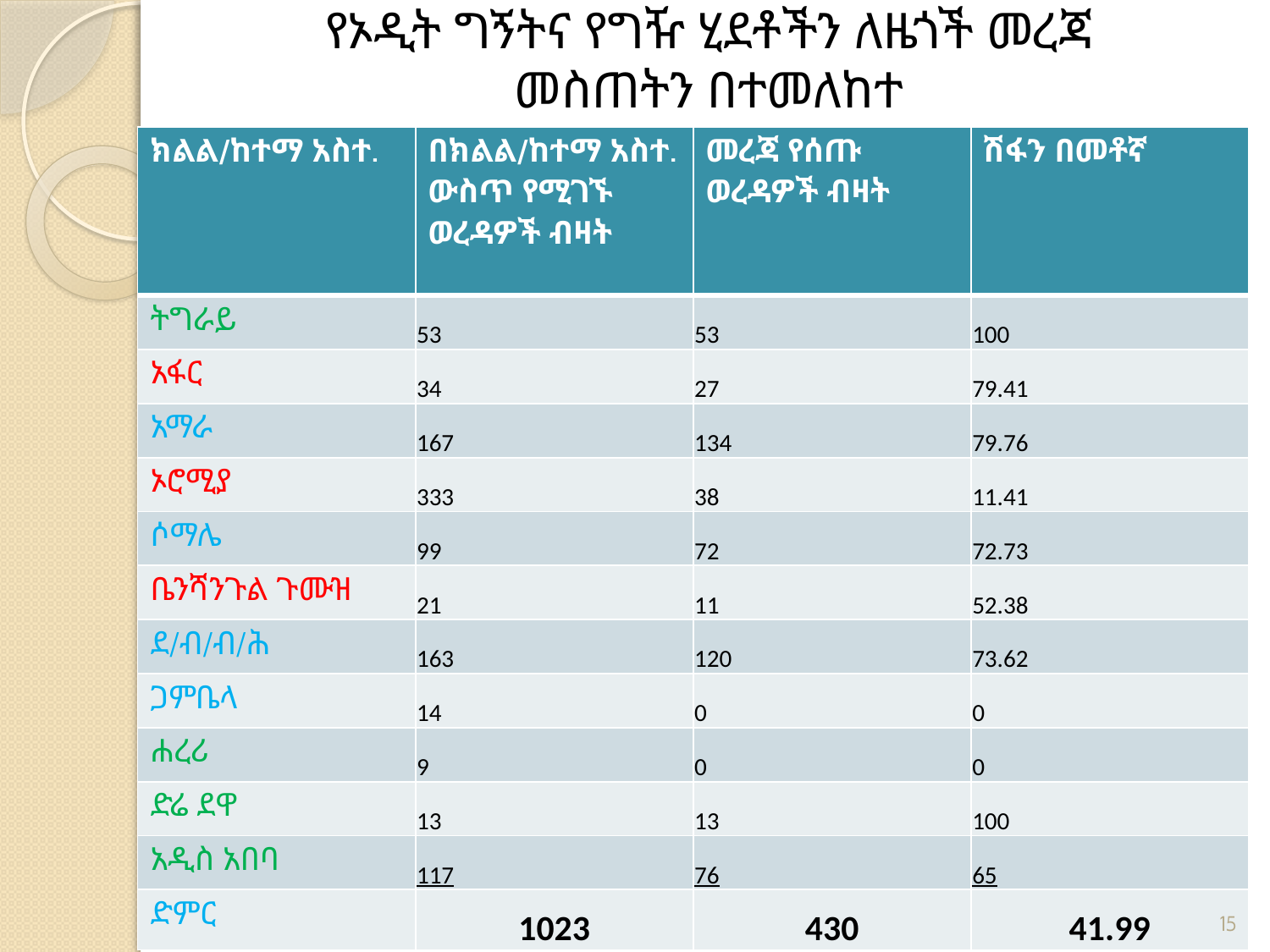

# የኦዲት ግኝትና የግዥ ሂደቶችን ለዜጎች መረጃ መስጠትን በተመለከተ
| ክልል/ከተማ አስተ. | በክልል/ከተማ አስተ. ውስጥ የሚገኙ ወረዳዎች ብዛት | መረጃ የሰጡ ወረዳዎች ብዛት | ሽፋን በመቶኛ |
| --- | --- | --- | --- |
| ትግራይ | 53 | 53 | 100 |
| አፋር | 34 | 27 | 79.41 |
| አማራ | 167 | 134 | 79.76 |
| ኦሮሚያ | 333 | 38 | 11.41 |
| ሶማሌ | 99 | 72 | 72.73 |
| ቤንሻንጉል ጉሙዝ | 21 | 11 | 52.38 |
| ደ/ብ/ብ/ሕ | 163 | 120 | 73.62 |
| ጋምቤላ | 14 | 0 | 0 |
| ሐረሪ | 9 | 0 | 0 |
| ድሬ ደዋ | 13 | 13 | 100 |
| አዲስ አበባ | 117 | 76 | 65 |
| ድምር | 1023 | 430 | 41.99 |
15